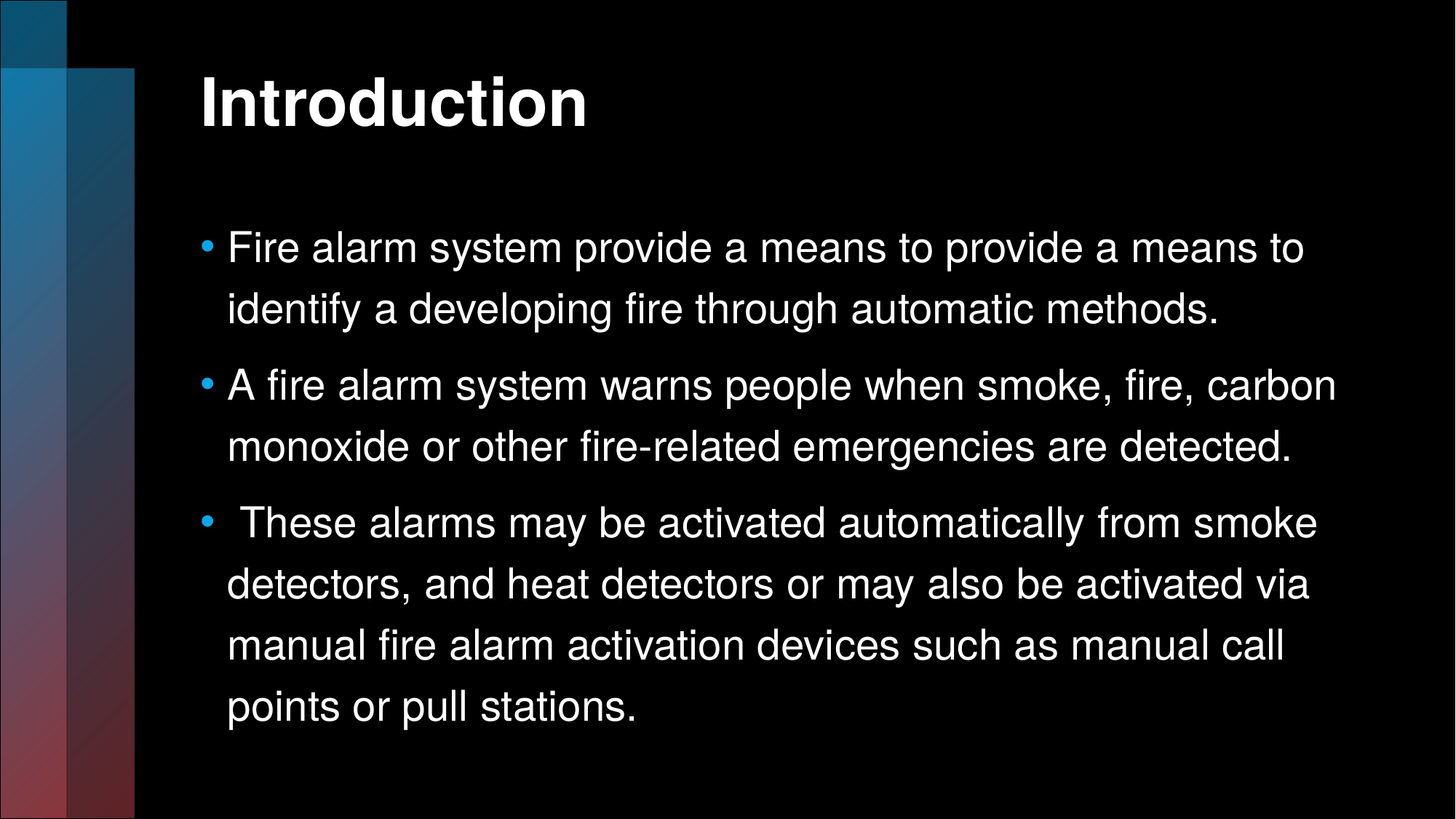

# Introduction
Fire alarm system provide a means to provide a means to identify a developing fire through automatic methods.
A fire alarm system warns people when smoke, fire, carbon monoxide or other fire-related emergencies are detected.
 These alarms may be activated automatically from smoke detectors, and heat detectors or may also be activated via manual fire alarm activation devices such as manual call points or pull stations.